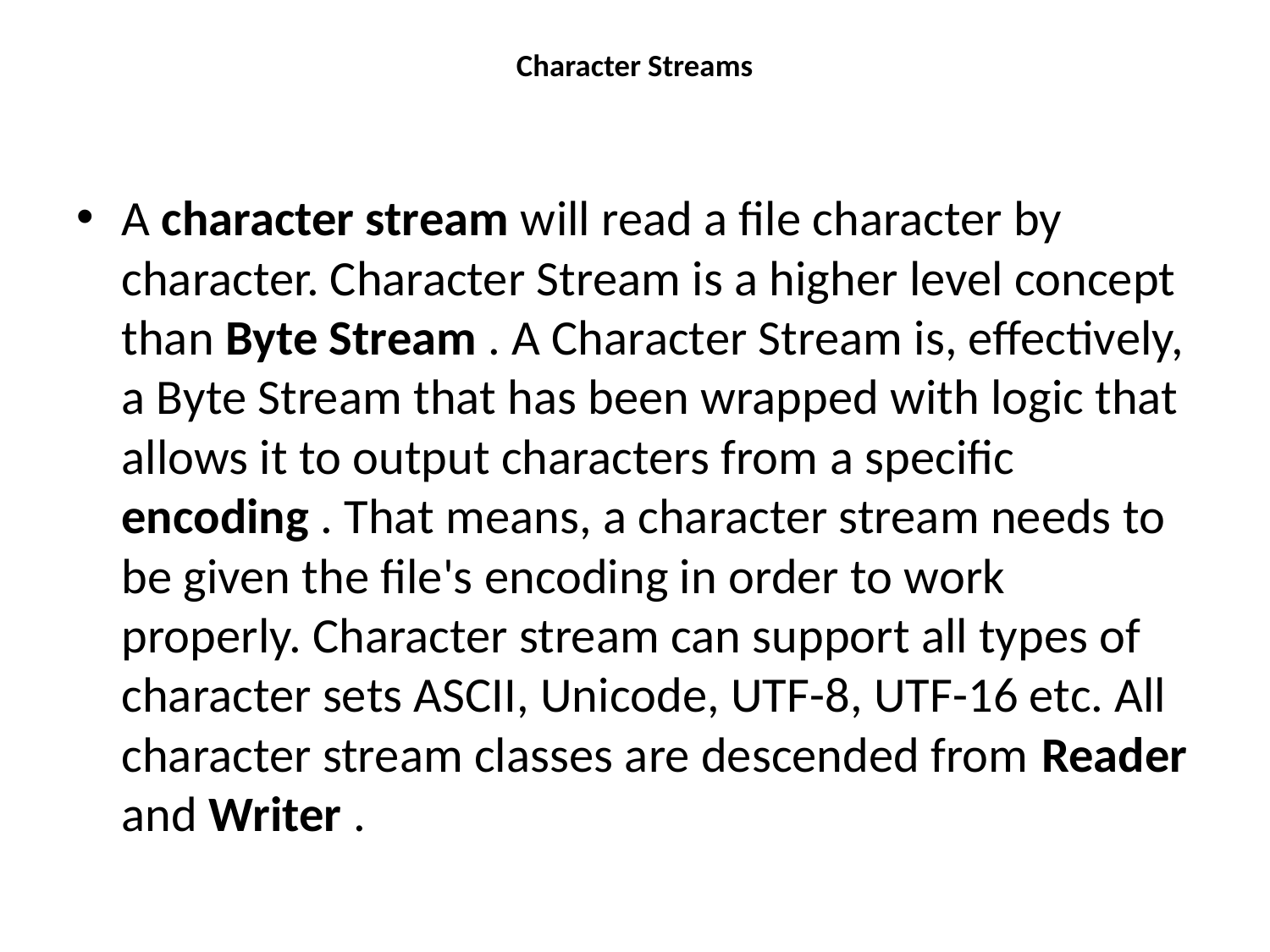

# Character Streams
A character stream will read a file character by character. Character Stream is a higher level concept than Byte Stream . A Character Stream is, effectively, a Byte Stream that has been wrapped with logic that allows it to output characters from a specific encoding . That means, a character stream needs to be given the file's encoding in order to work properly. Character stream can support all types of character sets ASCII, Unicode, UTF-8, UTF-16 etc. All character stream classes are descended from Reader and Writer .